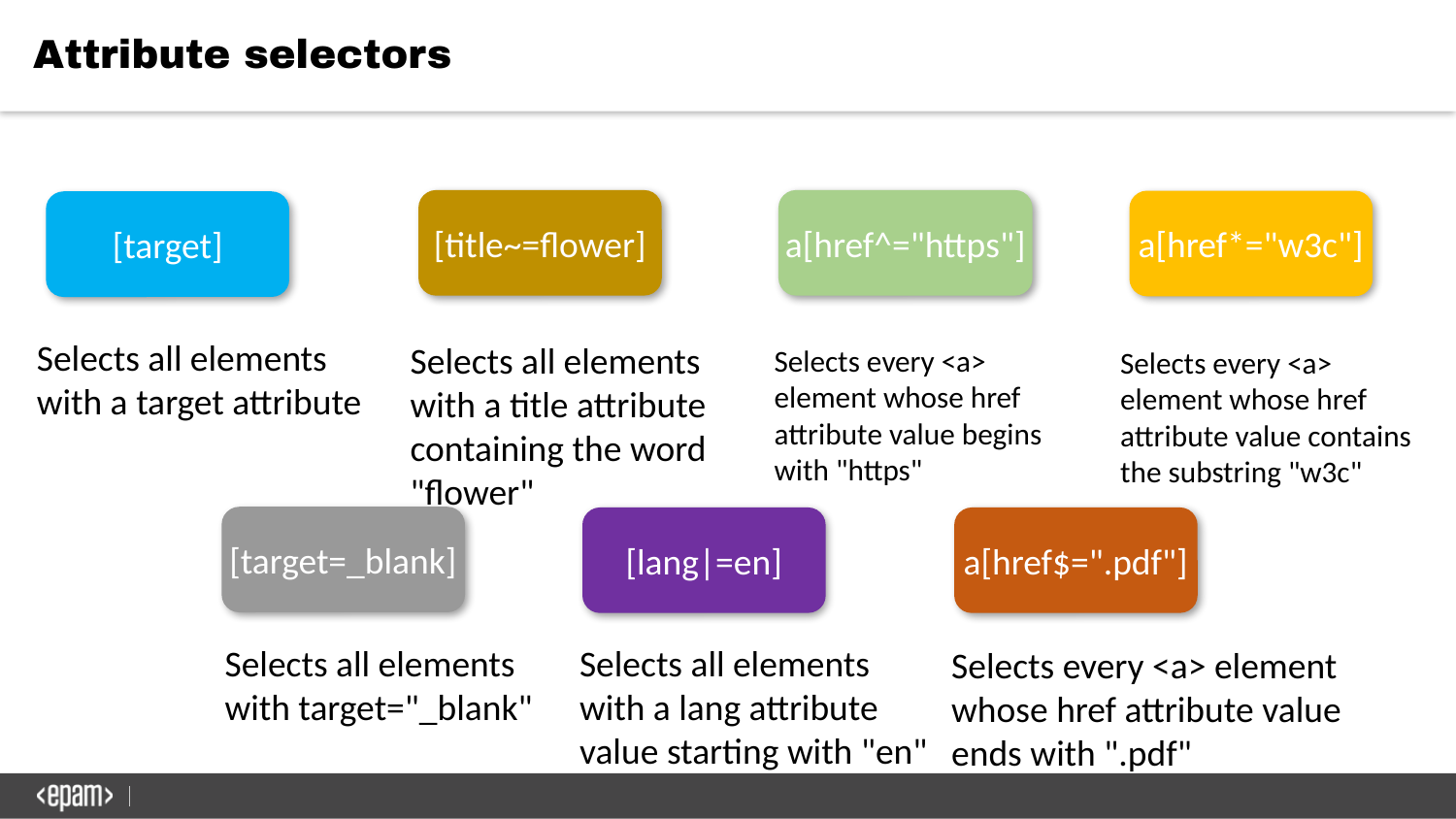

Attribute selectors
a[href^="https"]
[title~=flower]
a[href*="w3c"]
[target]
Selects all elements
with a target attribute
Selects all elements
with a title attribute
containing the word
"flower"
Selects every <a>
element whose href
attribute value begins
with "https"
Selects every <a>
element whose href
attribute value contains
the substring "w3c"
[target=_blank]
[lang|=en]
a[href$=".pdf"]
Selects all elements
with target="_blank"
Selects all elements
with a lang attribute
value starting with "en"
Selects every <a> element
whose href attribute value
ends with ".pdf"